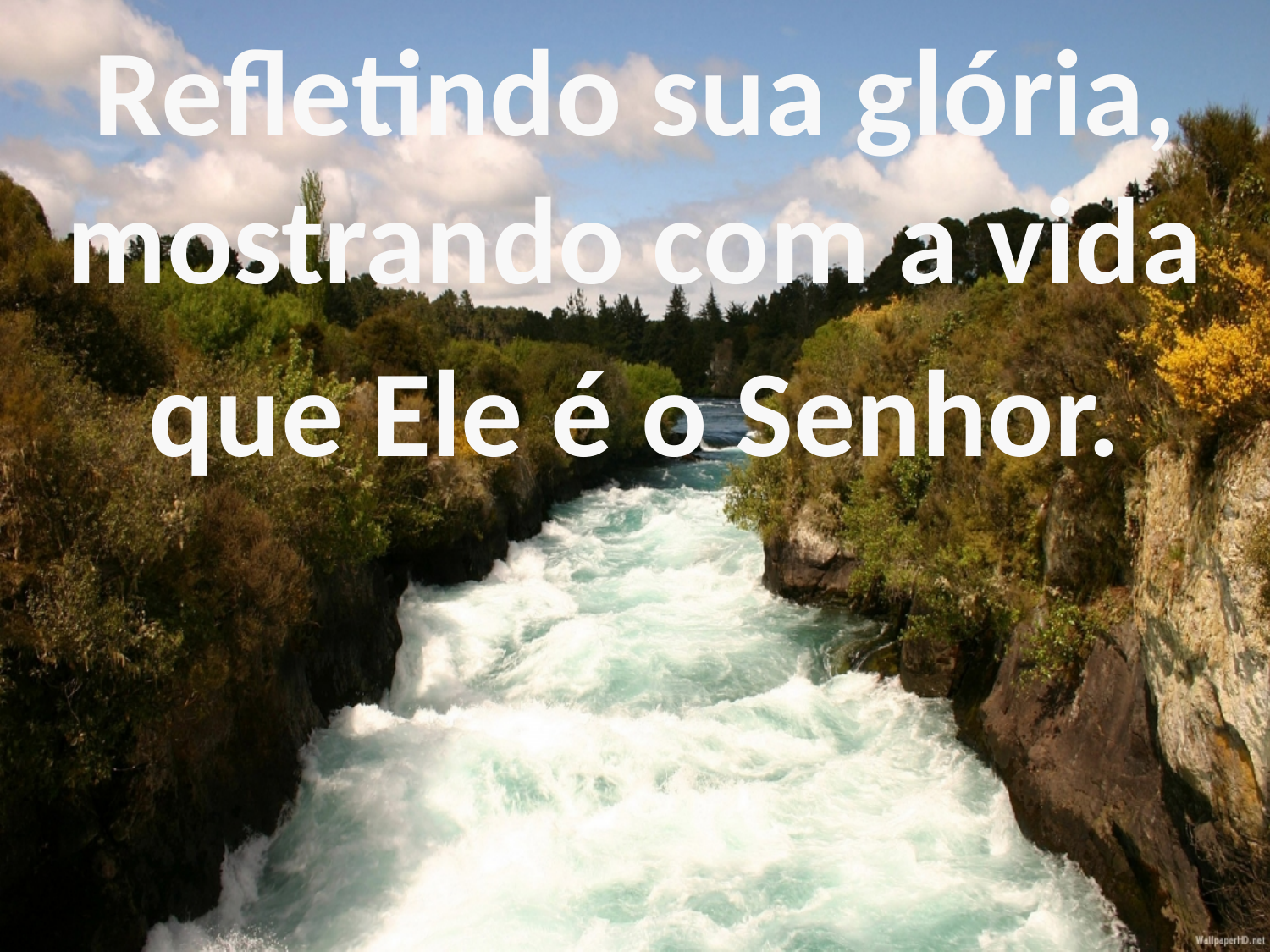

Refletindo sua glória, mostrando com a vida
que Ele é o Senhor.